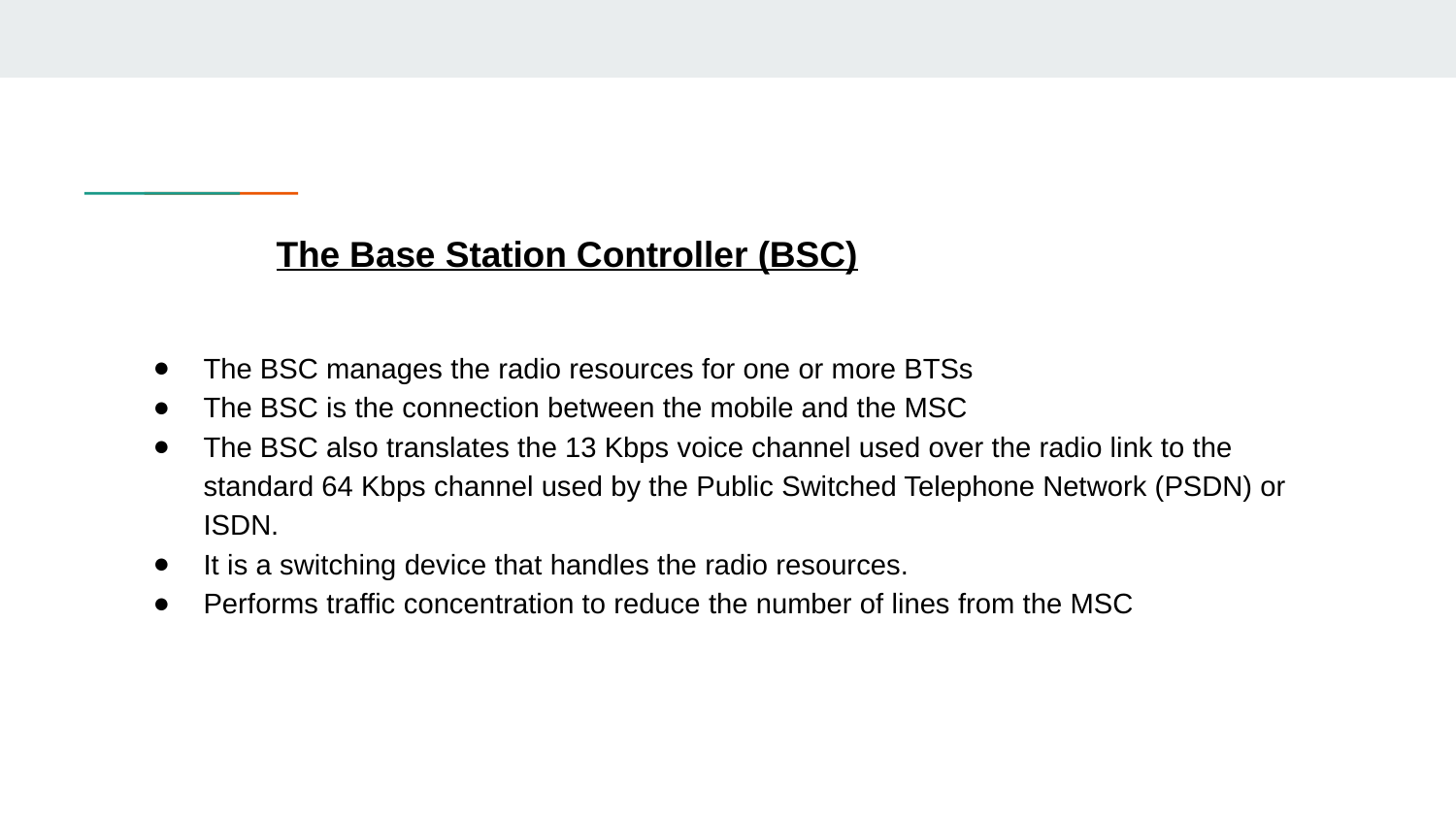

# The Base Station Controller (BSC)

The BSC manages the radio resources for one or more BTSs
The BSC is the connection between the mobile and the MSC
The BSC also translates the 13 Kbps voice channel used over the radio link to the standard 64 Kbps channel used by the Public Switched Telephone Network (PSDN) or ISDN.
It is a switching device that handles the radio resources.
Performs traffic concentration to reduce the number of lines from the MSC